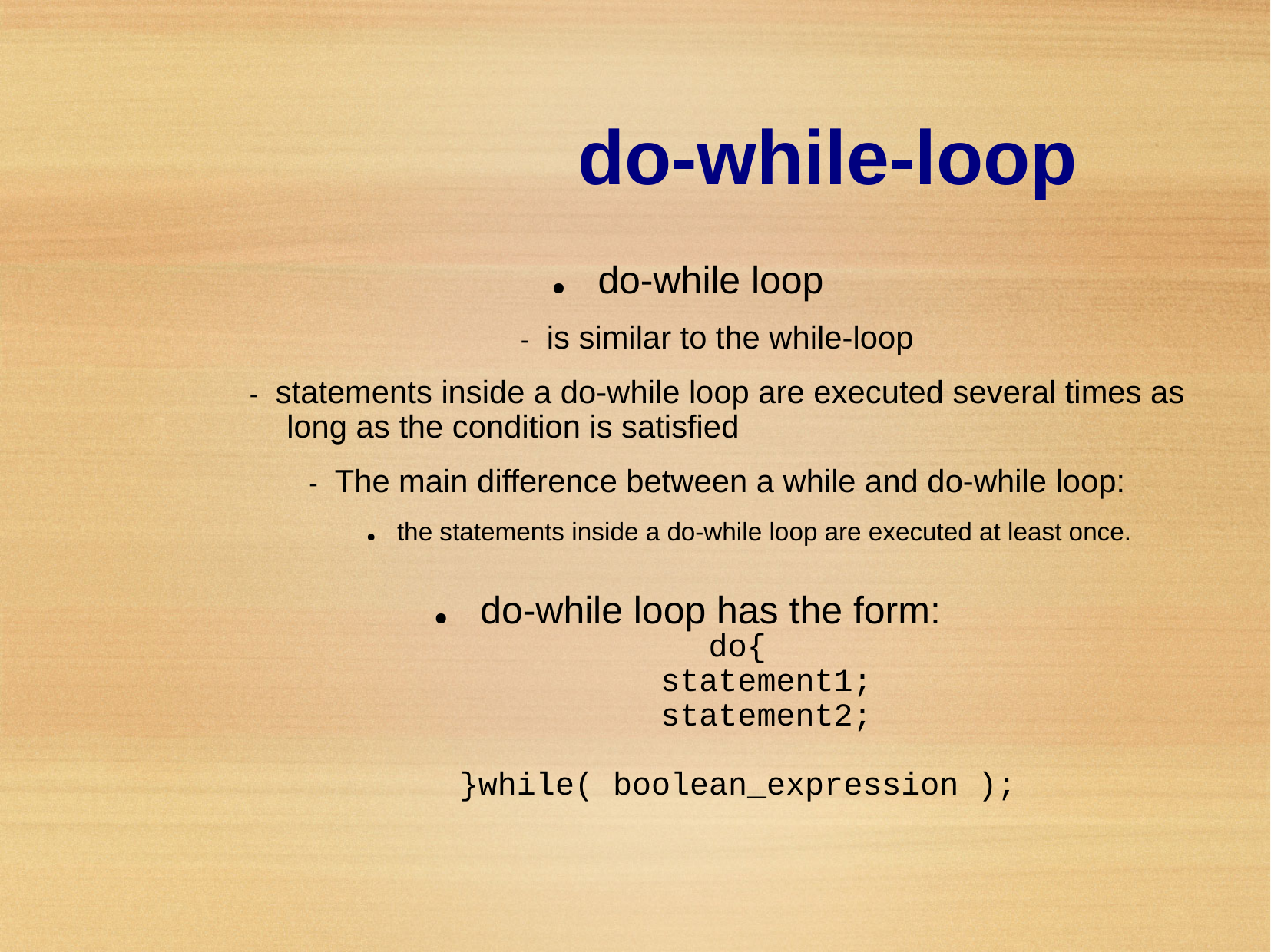

do-while-loop

●   do-while loop

-  is similar to the while-loop

-  statements inside a do-while loop are executed several times as
	long as the condition is satisfied

-  The main difference between a while and do-while loop:

●   the statements inside a do-while loop are executed at least once.

●   do-while loop has the form:

do{

statement1;
statement2;

}while( boolean_expression );